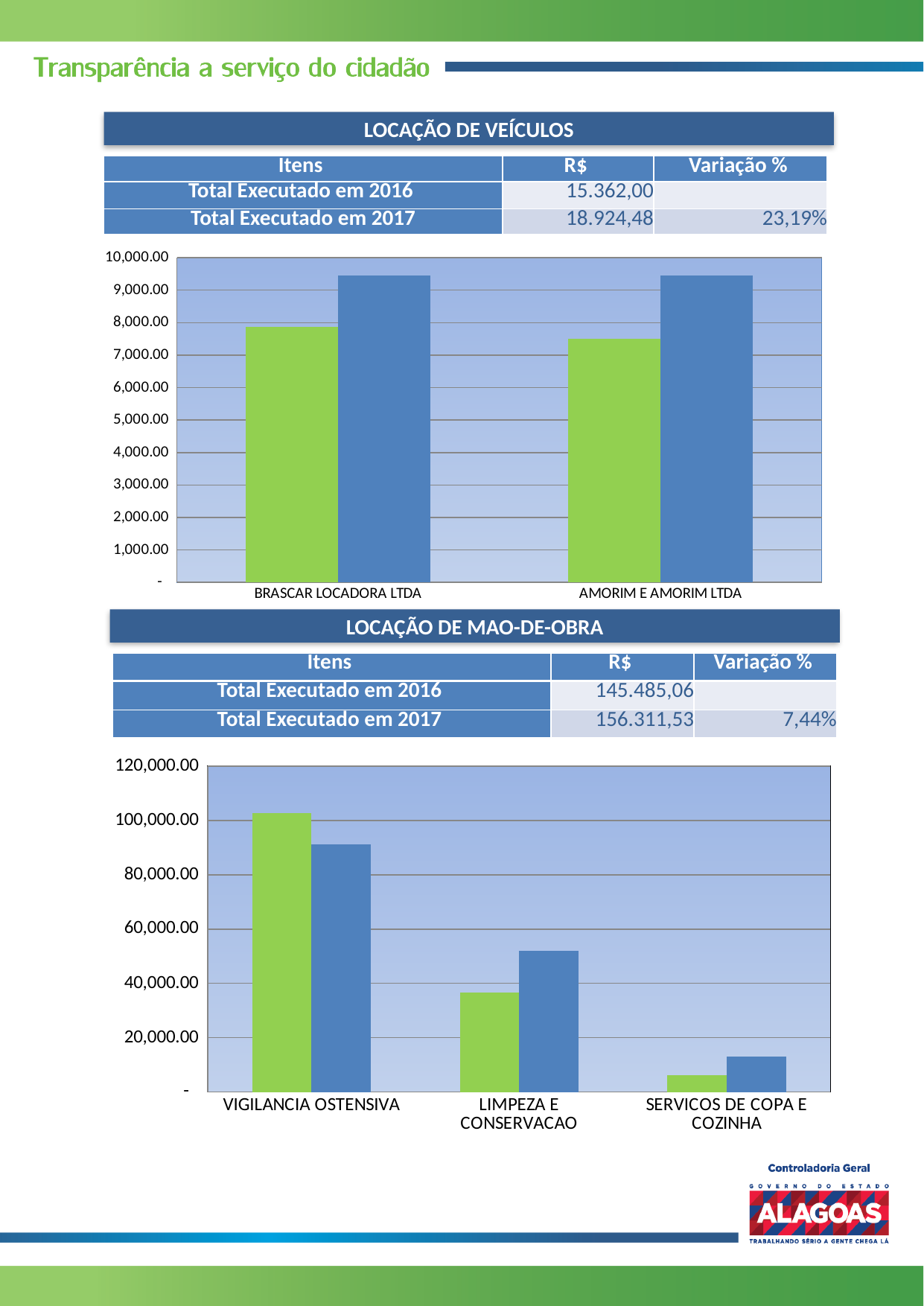

LOCAÇÃO DE VEÍCULOS
| Itens | R$ | Variação % |
| --- | --- | --- |
| Total Executado em 2016 | 15.362,00 |  |
| Total Executado em 2017 | 18.924,48 | 23,19% |

### Chart

| Category |  |  |
|---|---|---|
| BRASCAR LOCADORA LTDA | 7860.0 | 9462.240000000005 |
| AMORIM E AMORIM LTDA | 7502.0 | 9462.240000000005 |
LOCAÇÃO DE MAO-DE-OBRA
| Itens | R$ | Variação % |
| --- | --- | --- |
| Total Executado em 2016 | 145.485,06 |  |
| Total Executado em 2017 | 156.311,53 | 7,44% |

### Chart

| Category |  |  |
|---|---|---|
| VIGILANCIA OSTENSIVA | 102575.25 | 91146.45 |
| LIMPEZA E CONSERVACAO | 36736.08 | 51997.96 |
| SERVICOS DE COPA E COZINHA | 6173.73 | 13167.12 |